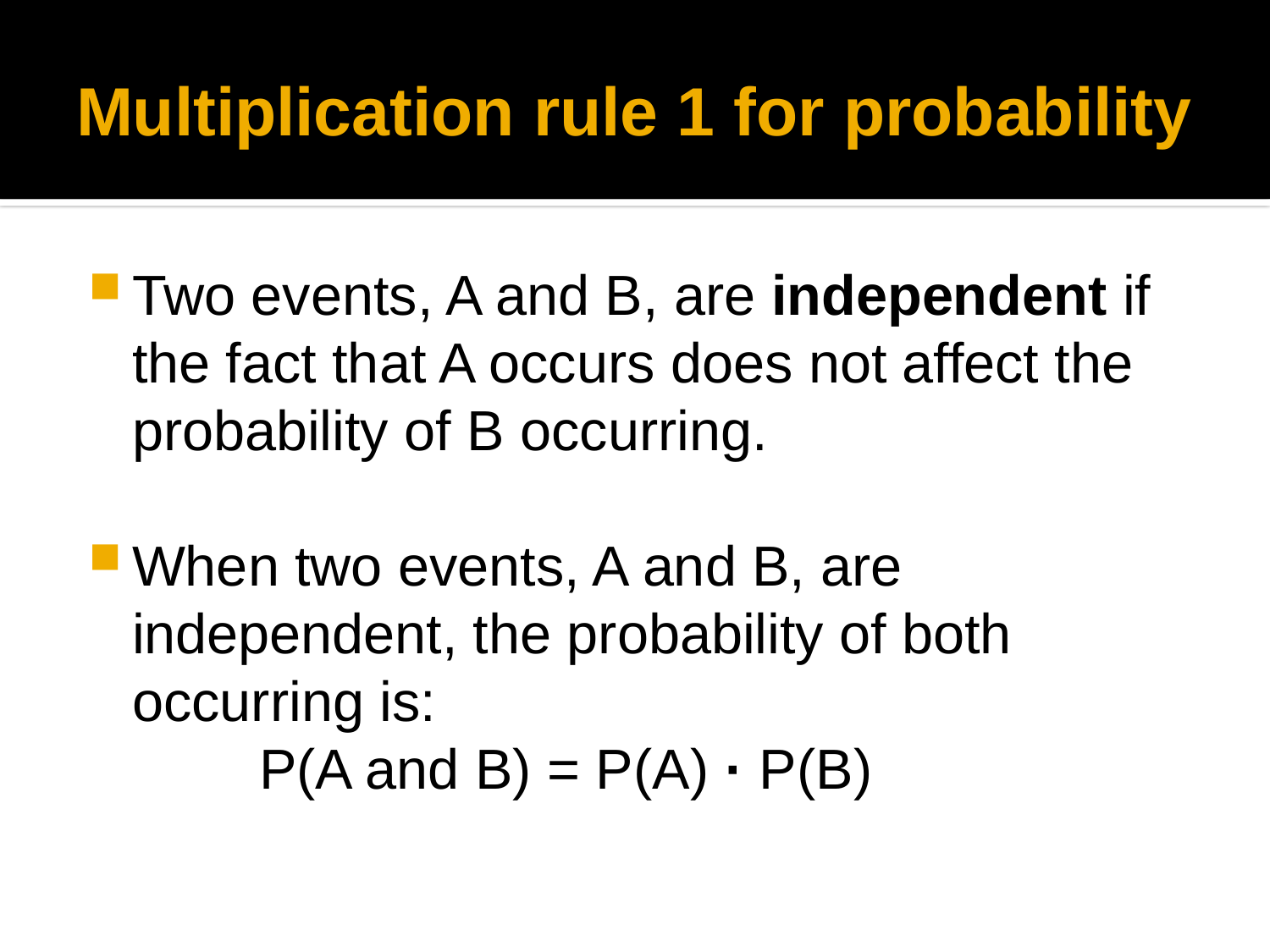

# Multiplication rule 1 for probability
Two events, A and B, are independent if the fact that A occurs does not affect the probability of B occurring.

When two events, A and B, are independent, the probability of both occurring is:
		P(A and B) = P(A) · P(B)